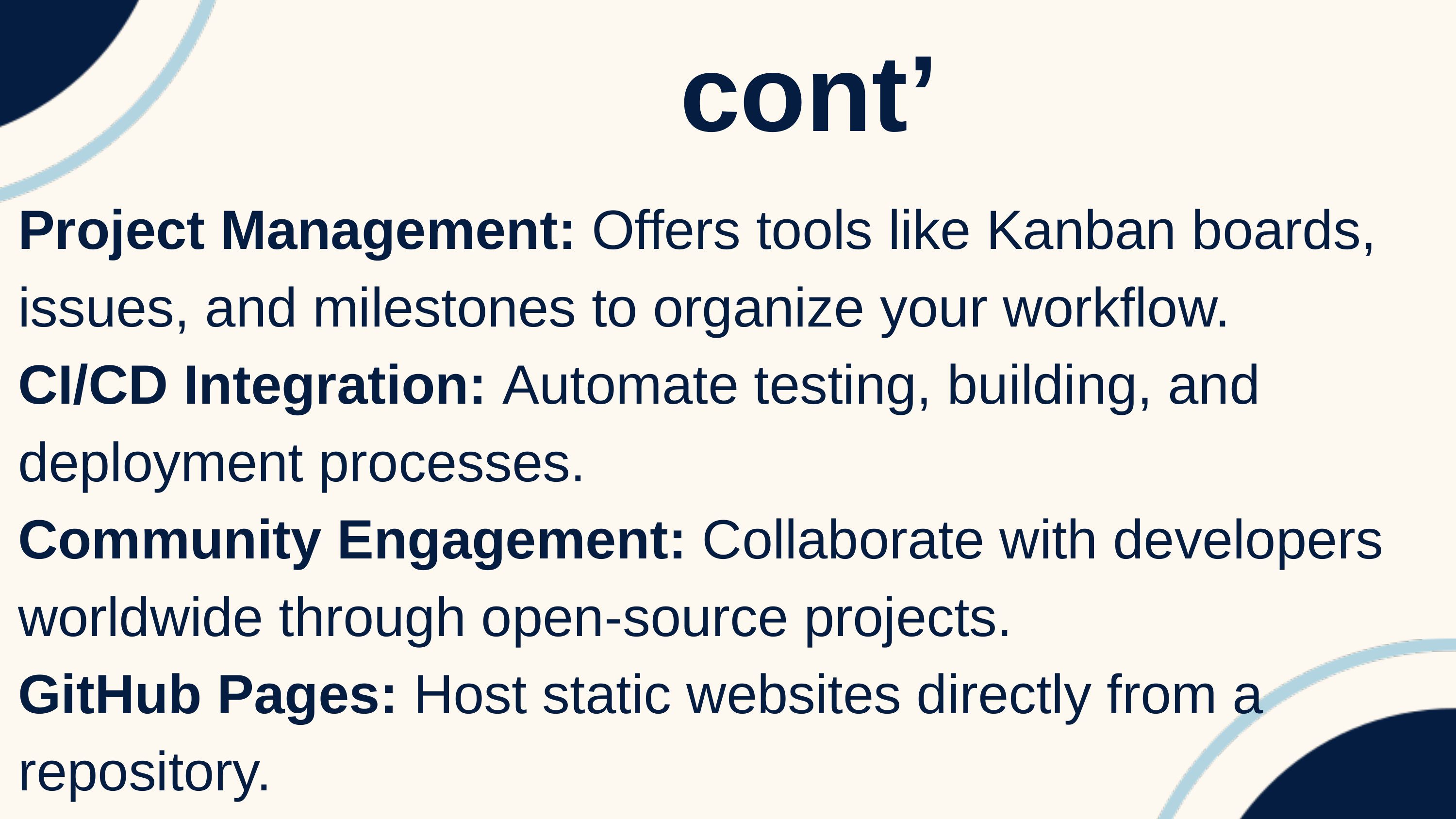

cont’
Project Management: Offers tools like Kanban boards, issues, and milestones to organize your workflow.
CI/CD Integration: Automate testing, building, and deployment processes.
Community Engagement: Collaborate with developers worldwide through open-source projects.
GitHub Pages: Host static websites directly from a repository.